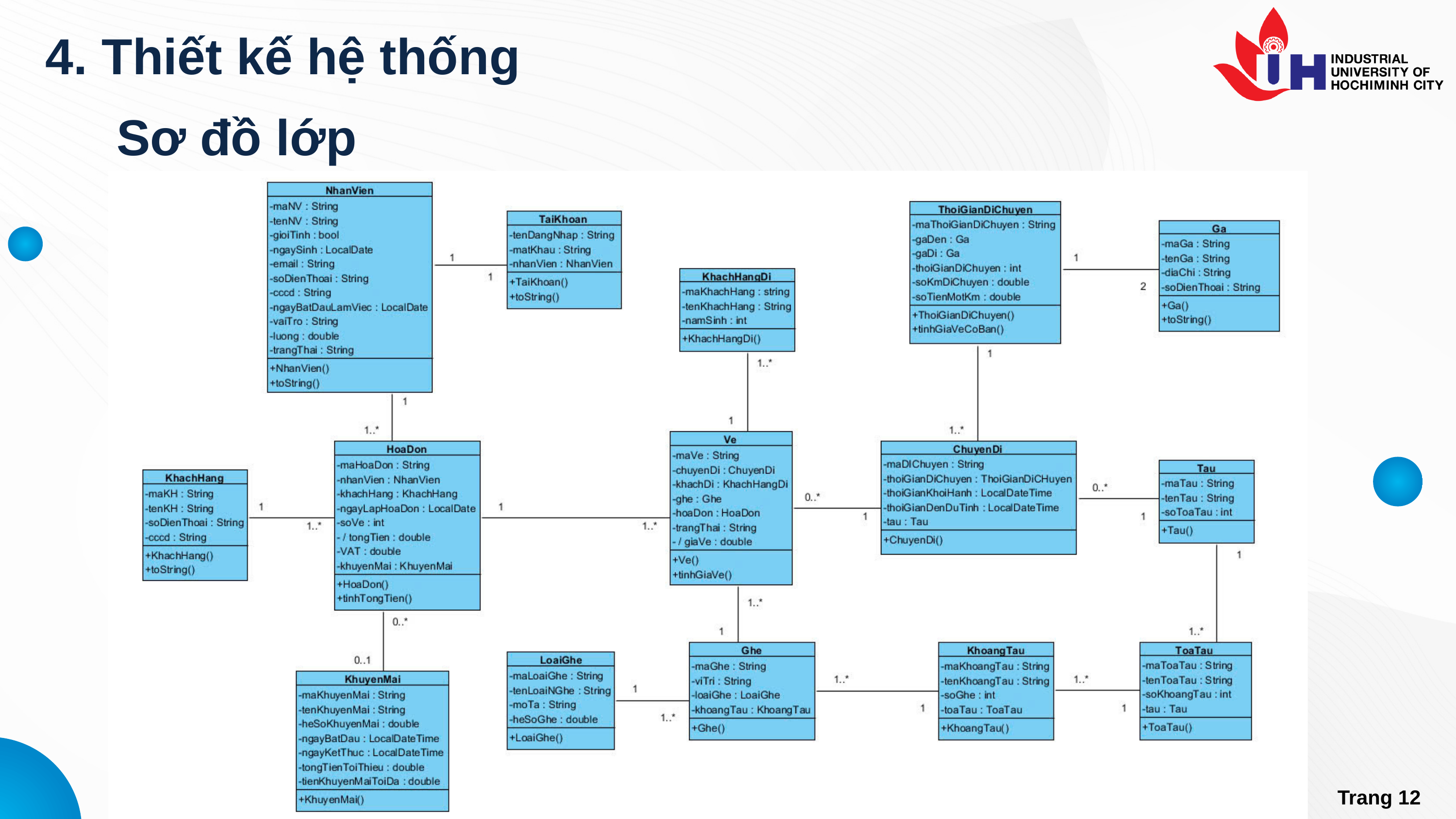

4. Thiết kế hệ thống
Sơ đồ lớp

Trang 12